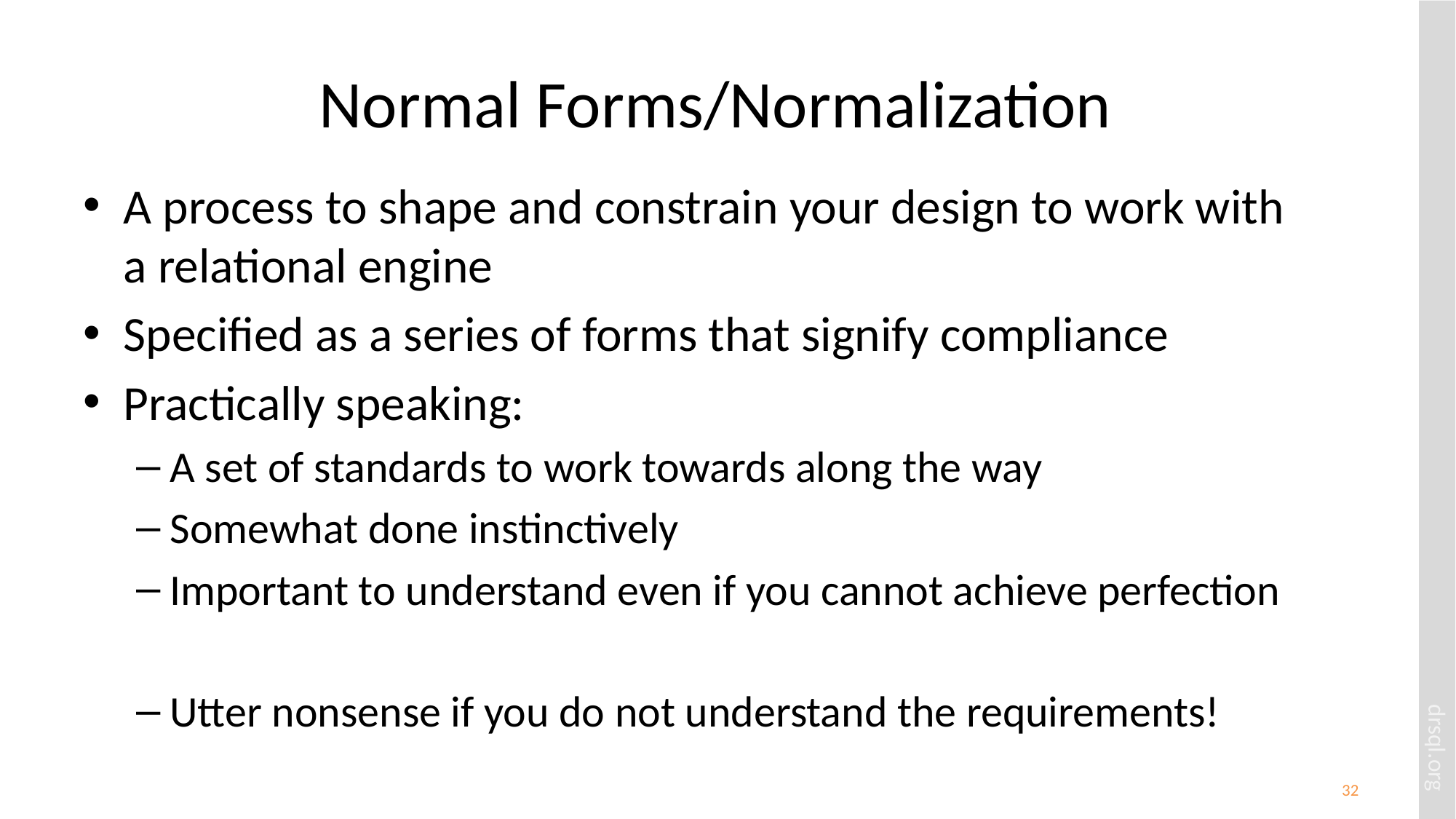

# Normal Forms/Normalization
A process to shape and constrain your design to work with a relational engine
Specified as a series of forms that signify compliance
Practically speaking:
A set of standards to work towards along the way
Somewhat done instinctively
Important to understand even if you cannot achieve perfection

Utter nonsense if you do not understand the requirements!